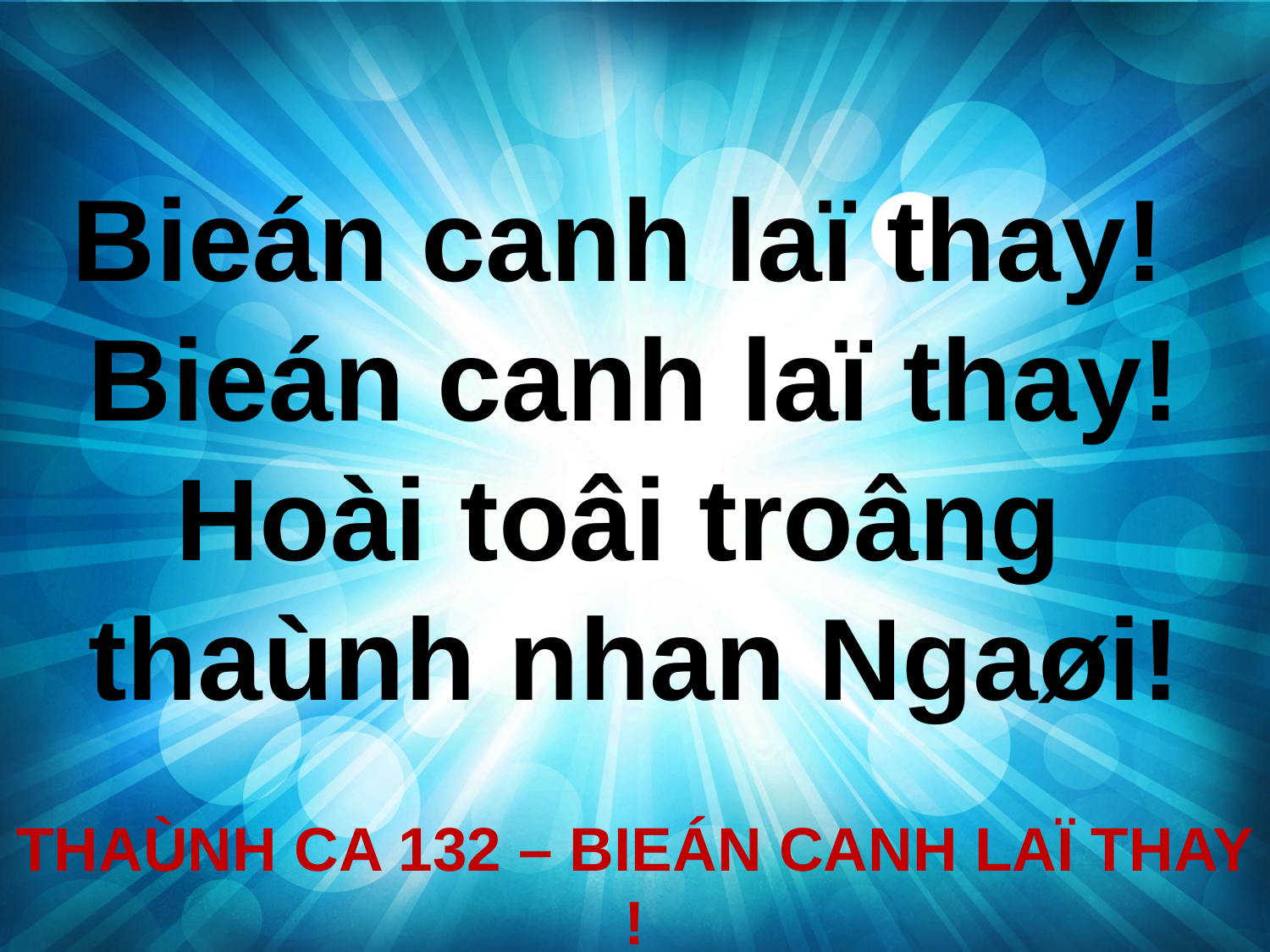

Bieán canh laï thay!
Bieán canh laï thay!
Hoài toâi troâng
thaùnh nhan Ngaøi!
THAÙNH CA 132 – BIEÁN CANH LAÏ THAY !